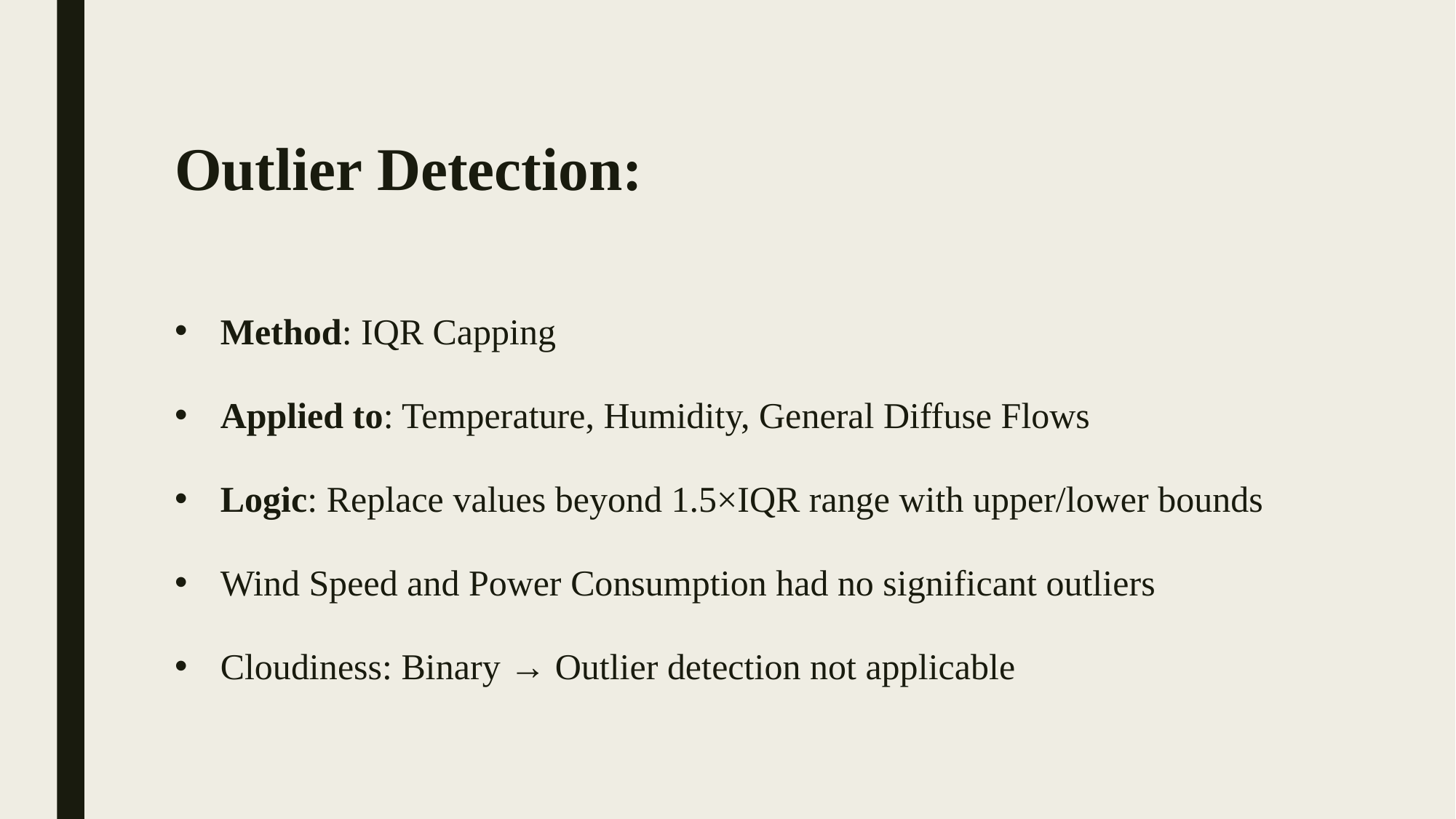

# Outlier Detection:
Method: IQR Capping
Applied to: Temperature, Humidity, General Diffuse Flows
Logic: Replace values beyond 1.5×IQR range with upper/lower bounds
Wind Speed and Power Consumption had no significant outliers
Cloudiness: Binary → Outlier detection not applicable